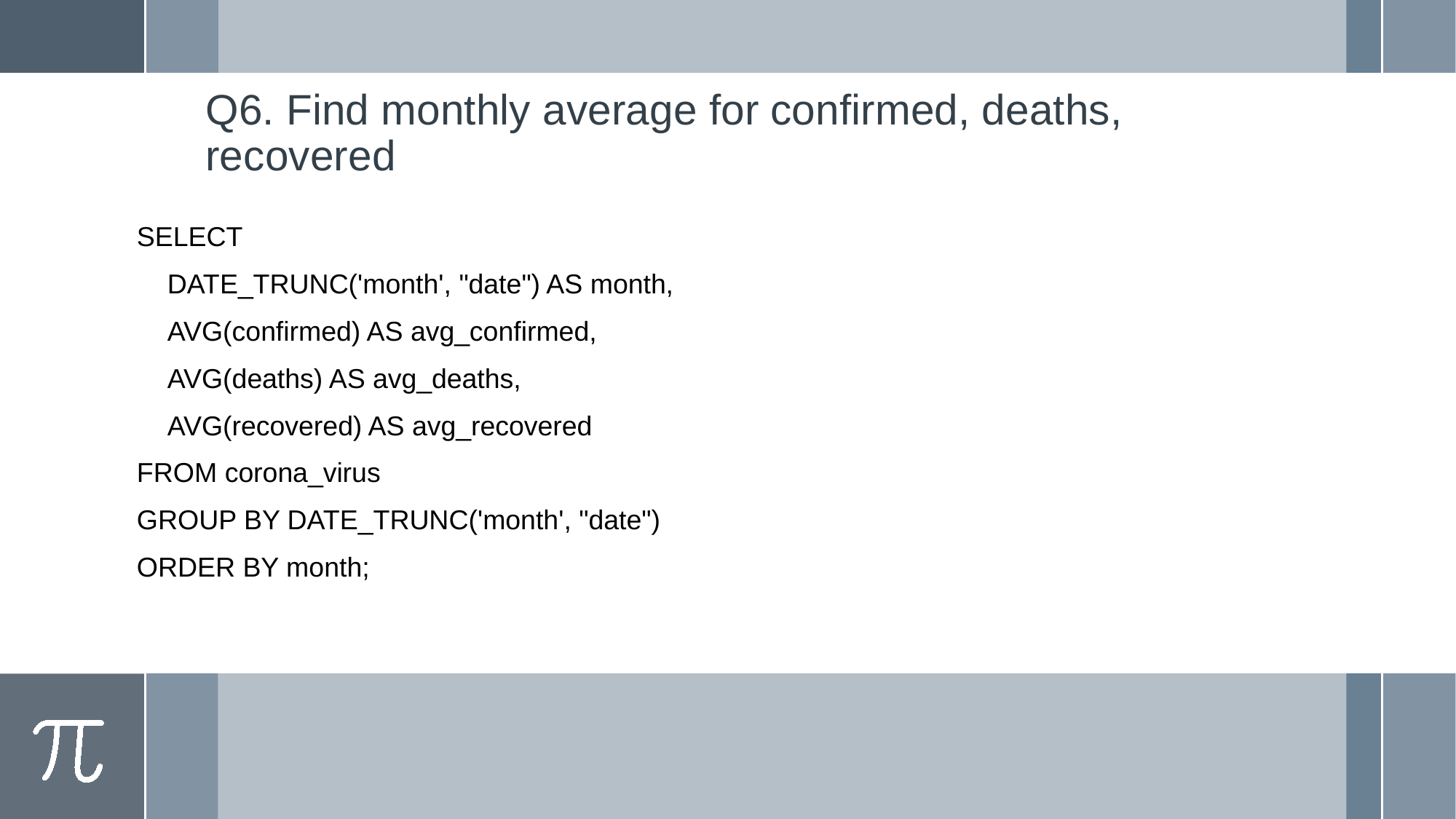

# Q6. Find monthly average for confirmed, deaths, recovered
SELECT
    DATE_TRUNC('month', "date") AS month,
    AVG(confirmed) AS avg_confirmed,
    AVG(deaths) AS avg_deaths,
    AVG(recovered) AS avg_recovered
FROM corona_virus
GROUP BY DATE_TRUNC('month', "date")
ORDER BY month;